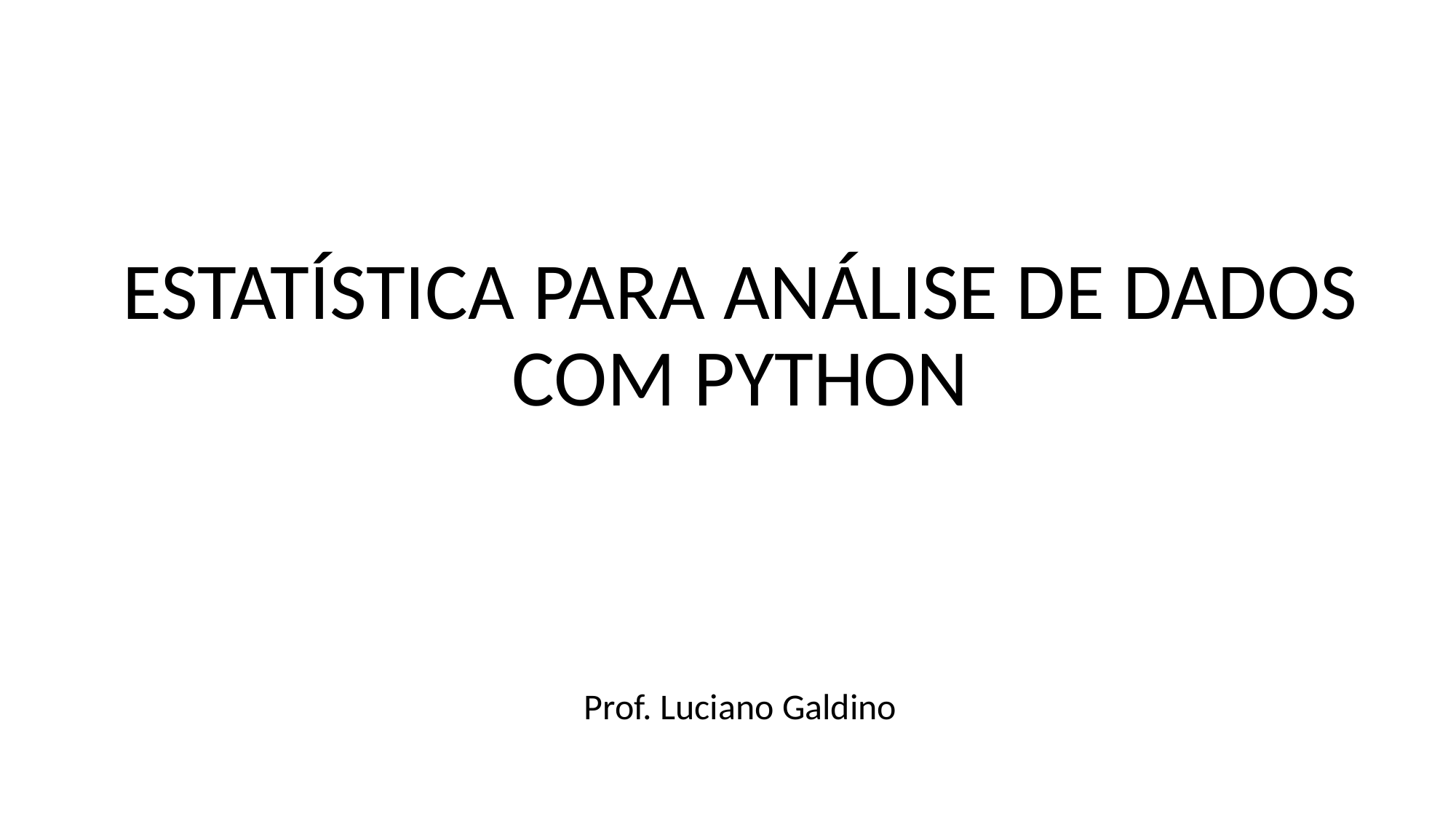

ESTATÍSTICA PARA ANÁLISE DE DADOS
COM PYTHON

Prof. Luciano Galdino